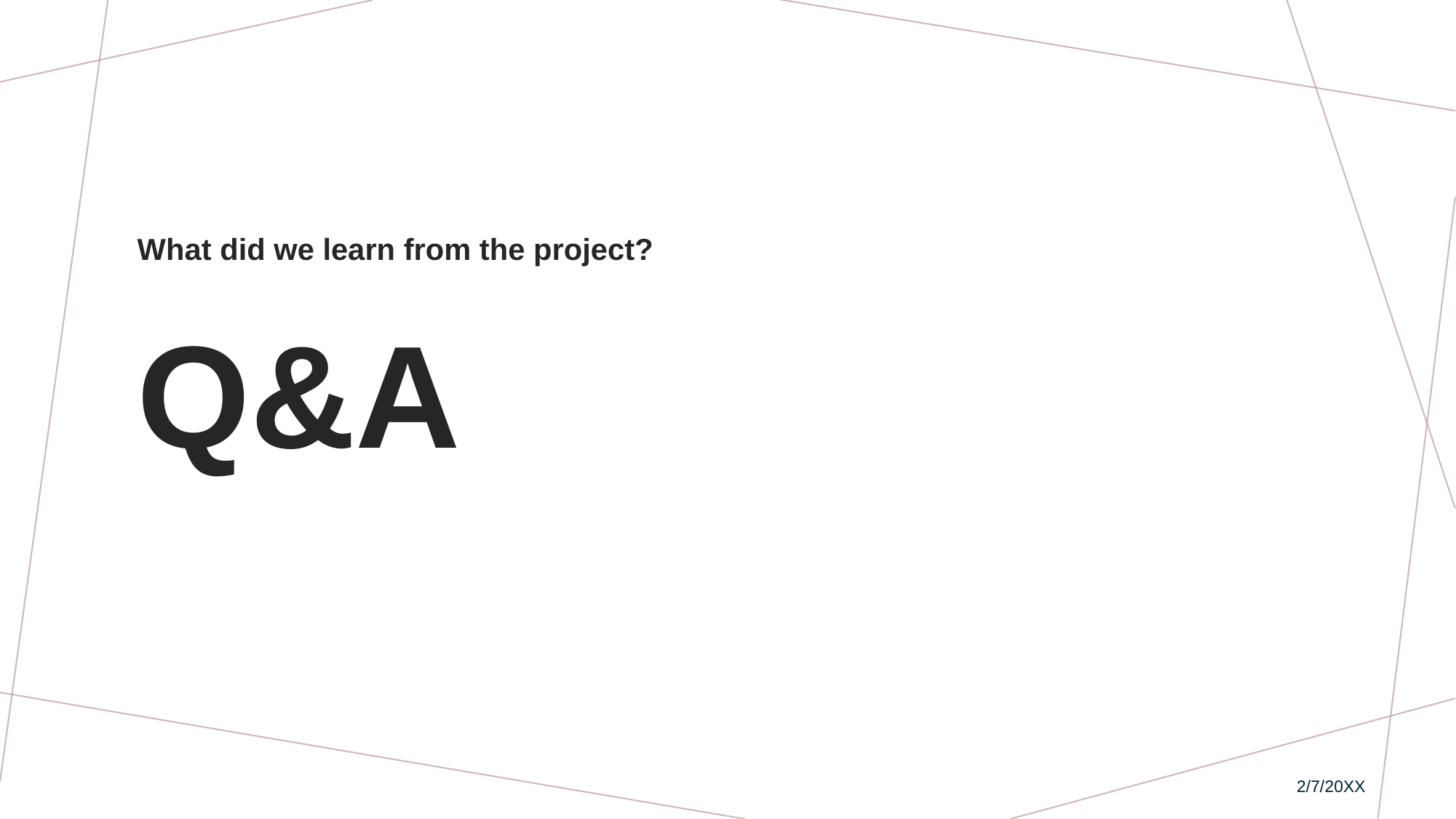

What did we learn from the project?
Q&A
2/7/20XX